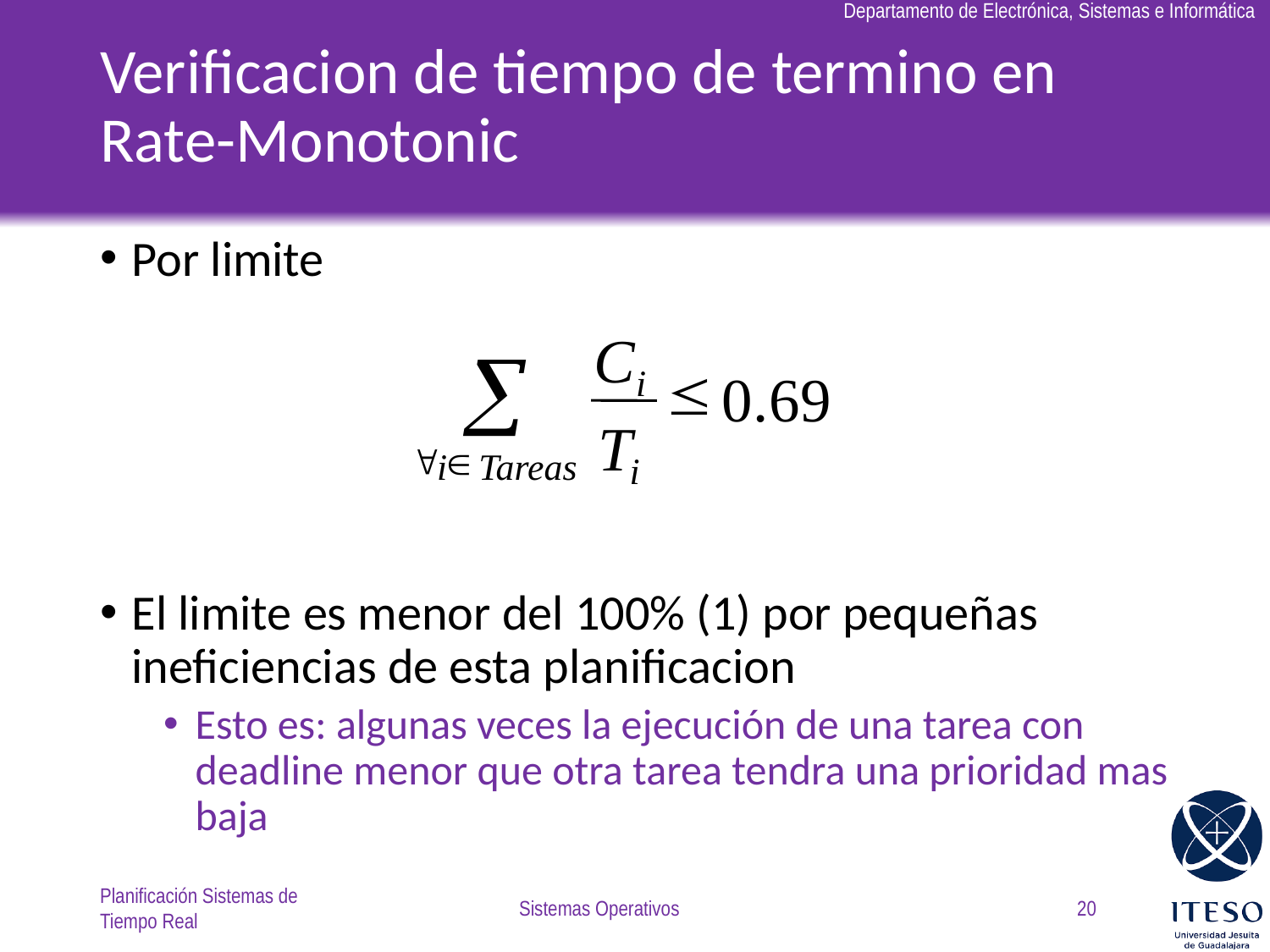

# Verificacion de tiempo de termino en Rate-Monotonic
Por limite

El limite es menor del 100% (1) por pequeñas ineficiencias de esta planificacion
Esto es: algunas veces la ejecución de una tarea con deadline menor que otra tarea tendra una prioridad mas baja

C
∑
≤
i
0
.
69

T
∀
∈
i
Tareas
i
Planificación Sistemas de Tiempo Real
Sistemas Operativos
20